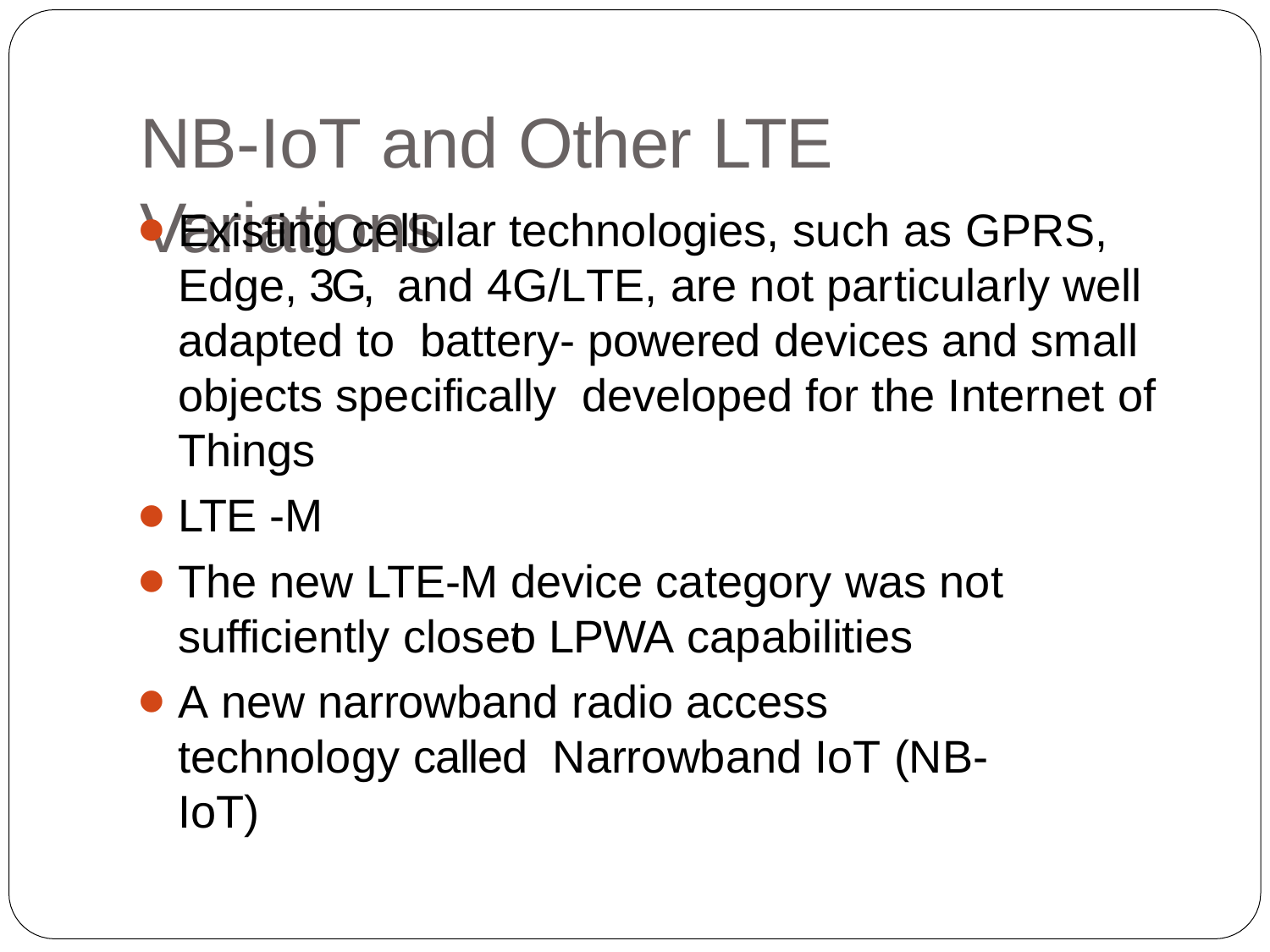

# NB-IoT and Other LTE Variations
Existing cellular technologies, such as GPRS, Edge, 3G,  and 4G/LTE, are not particularly well adapted to  battery- powered devices and small objects specifically  developed for the Internet of Things
LTE -M
The new LTE-M device category was not sufficiently closeto  LPWA capabilities
A new narrowband radio access technology called  Narrowband IoT (NB-IoT)